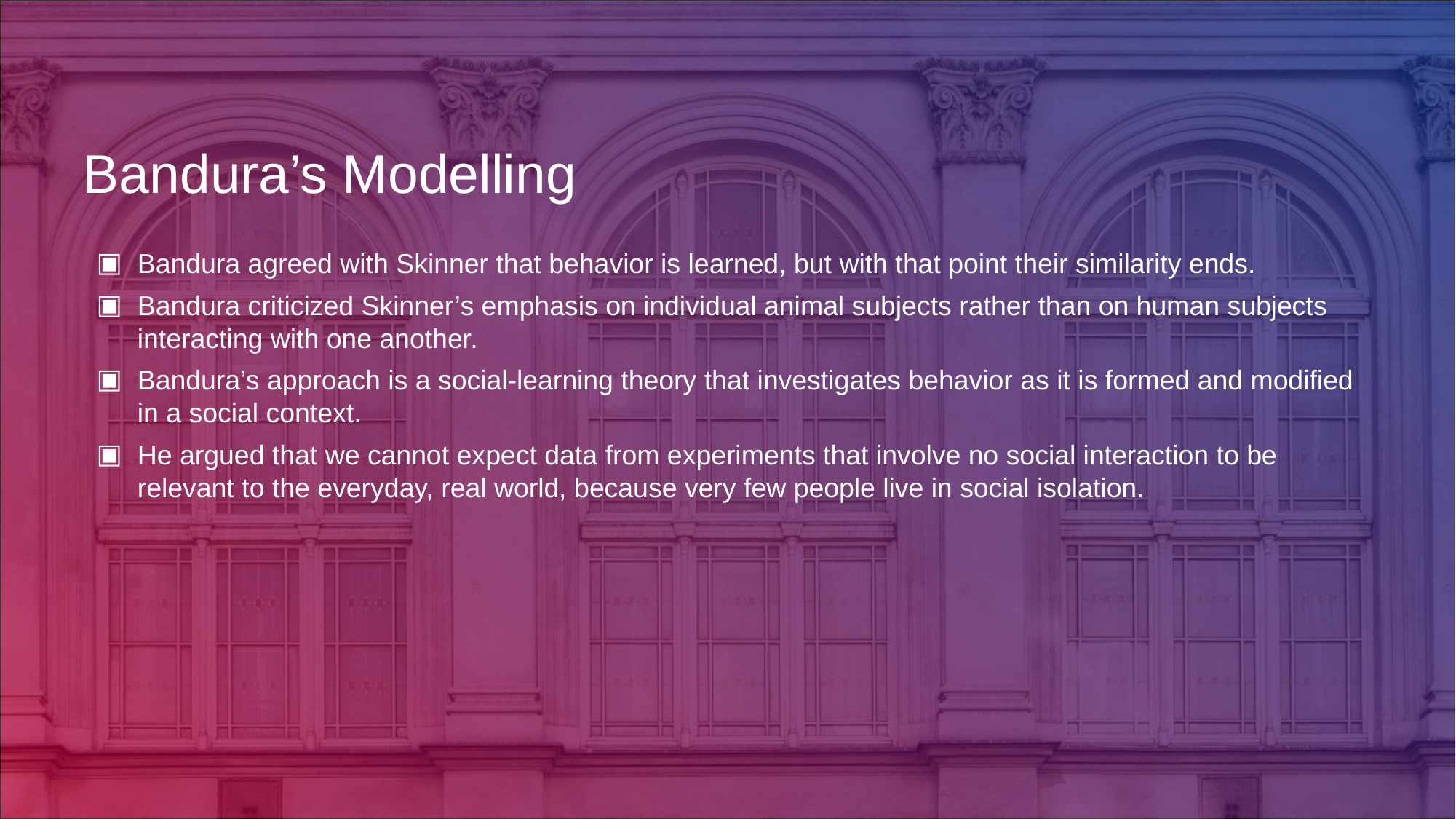

# Bandura’s Modelling
Bandura agreed with Skinner that behavior is learned, but with that point their similarity ends.
Bandura criticized Skinner’s emphasis on individual animal subjects rather than on human subjects interacting with one another.
Bandura’s approach is a social-learning theory that investigates behavior as it is formed and modified in a social context.
He argued that we cannot expect data from experiments that involve no social interaction to be relevant to the everyday, real world, because very few people live in social isolation.